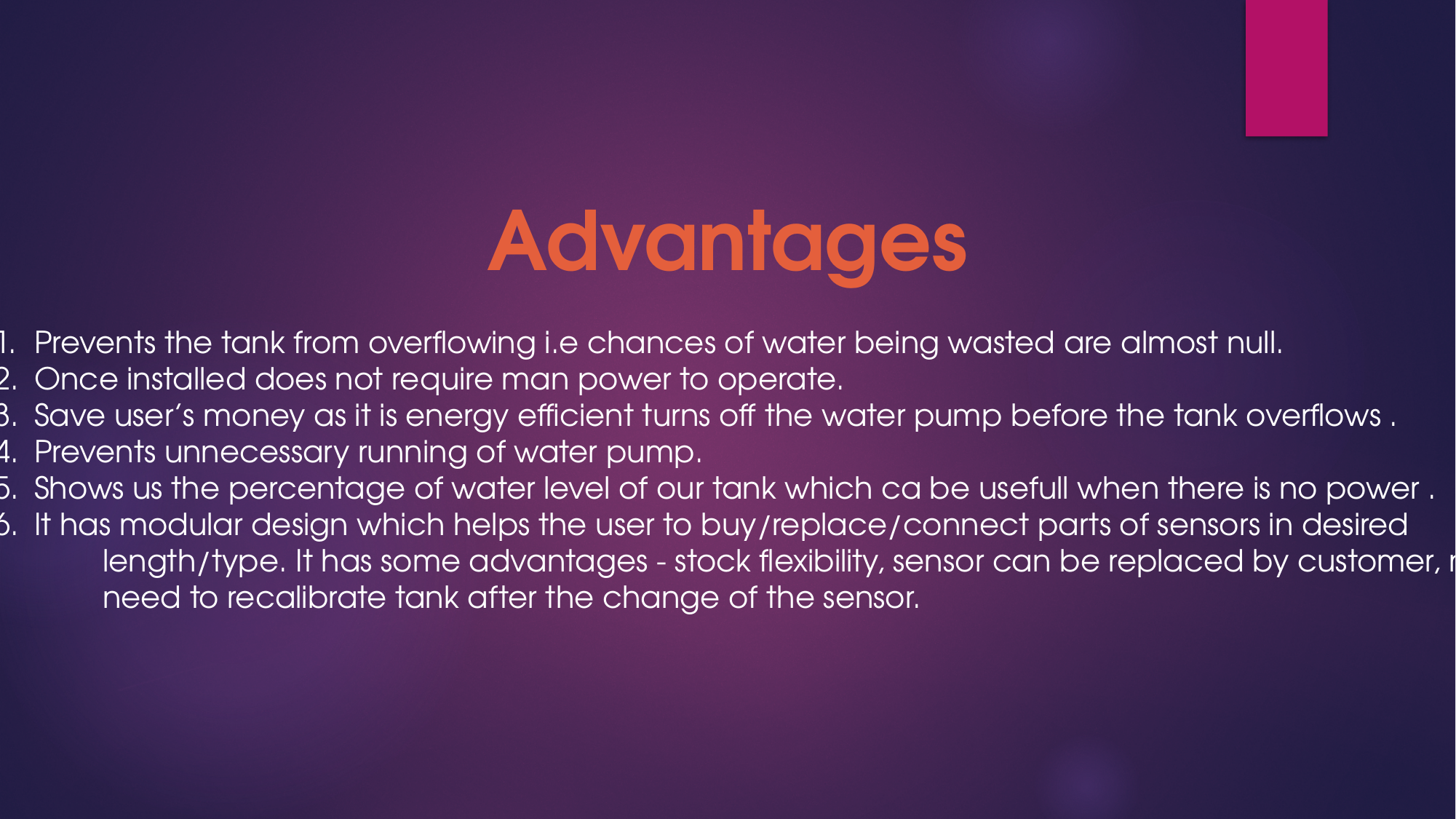

Advantages
Prevents the tank from overflowing i.e chances of water being wasted are almost null.
Once installed does not require man power to operate.
Save user’s money as it is energy efficient turns off the water pump before the tank overflows .
Prevents unnecessary running of water pump.
Shows us the percentage of water level of our tank which ca be usefull when there is no power .
It has modular design which helps the user to buy/replace/connect parts of sensors in desired
	length/type. It has some advantages - stock flexibility, sensor can be replaced by customer, no
	need to recalibrate tank after the change of the sensor.